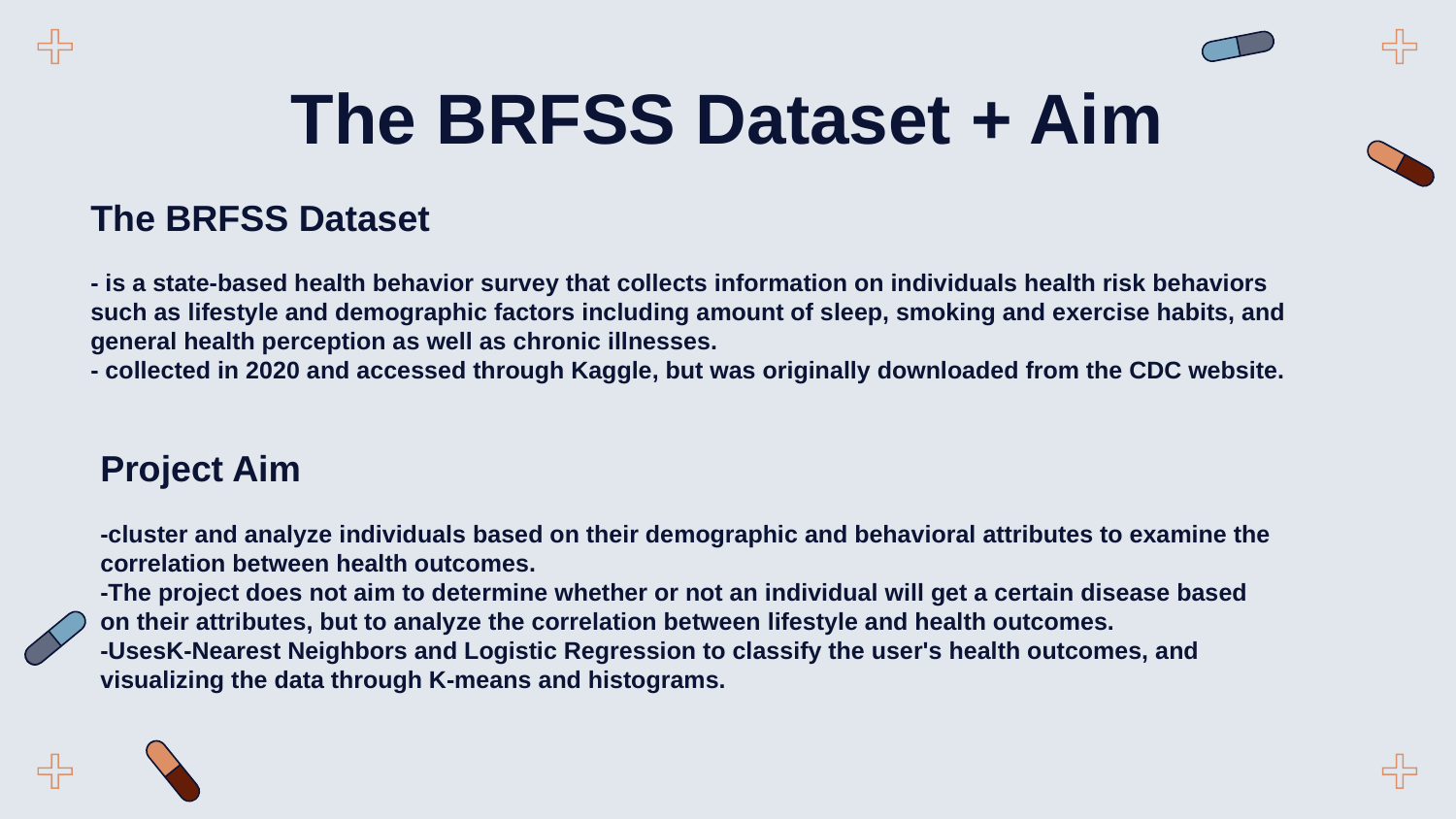

# The BRFSS Dataset + Aim
The BRFSS Dataset

- is a state-based health behavior survey that collects information on individuals health risk behaviors such as lifestyle and demographic factors including amount of sleep, smoking and exercise habits, and general health perception as well as chronic illnesses.
- collected in 2020 and accessed through Kaggle, but was originally downloaded from the CDC website.

Project Aim

-cluster and analyze individuals based on their demographic and behavioral attributes to examine the correlation between health outcomes.
-The project does not aim to determine whether or not an individual will get a certain disease based on their attributes, but to analyze the correlation between lifestyle and health outcomes.
-UsesK-Nearest Neighbors and Logistic Regression to classify the user's health outcomes, and visualizing the data through K-means and histograms.